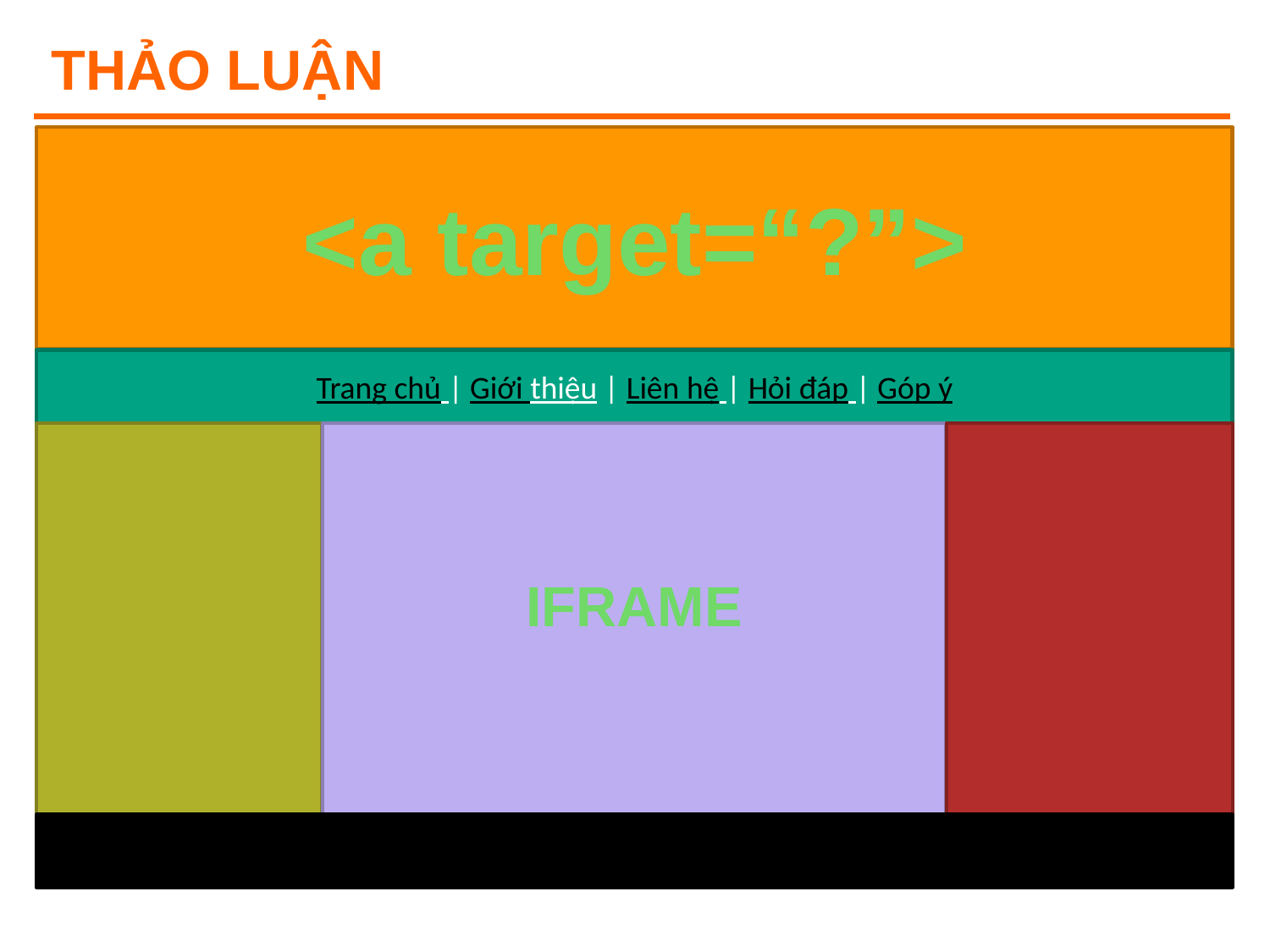

# Thảo luận

<a target=“?”>
Trang chủ | Giới thiệu | Liên hệ | Hỏi đáp | Góp ý

IFRAME